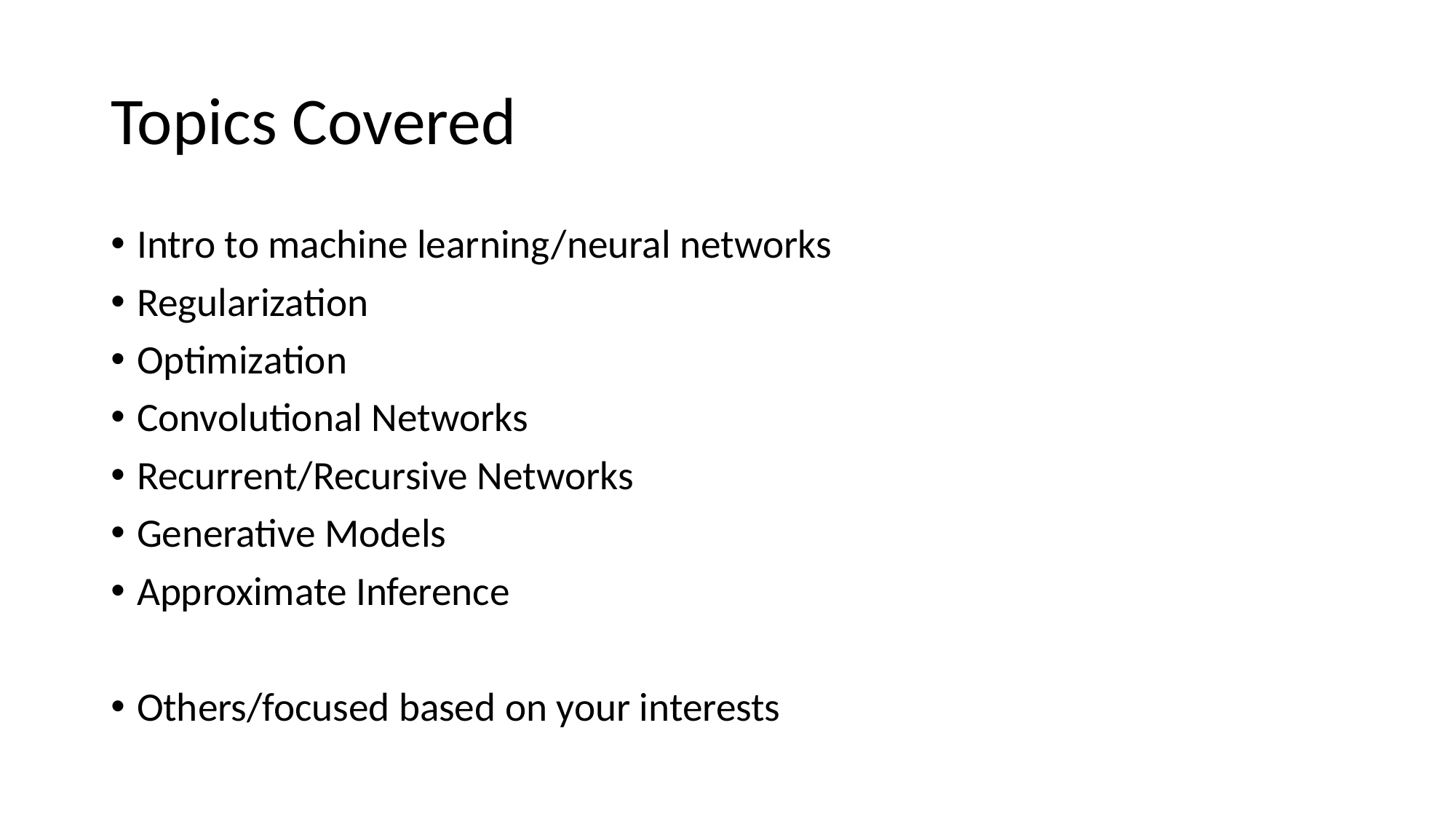

# Topics Covered
Intro to machine learning/neural networks
Regularization
Optimization
Convolutional Networks
Recurrent/Recursive Networks
Generative Models
Approximate Inference

Others/focused based on your interests